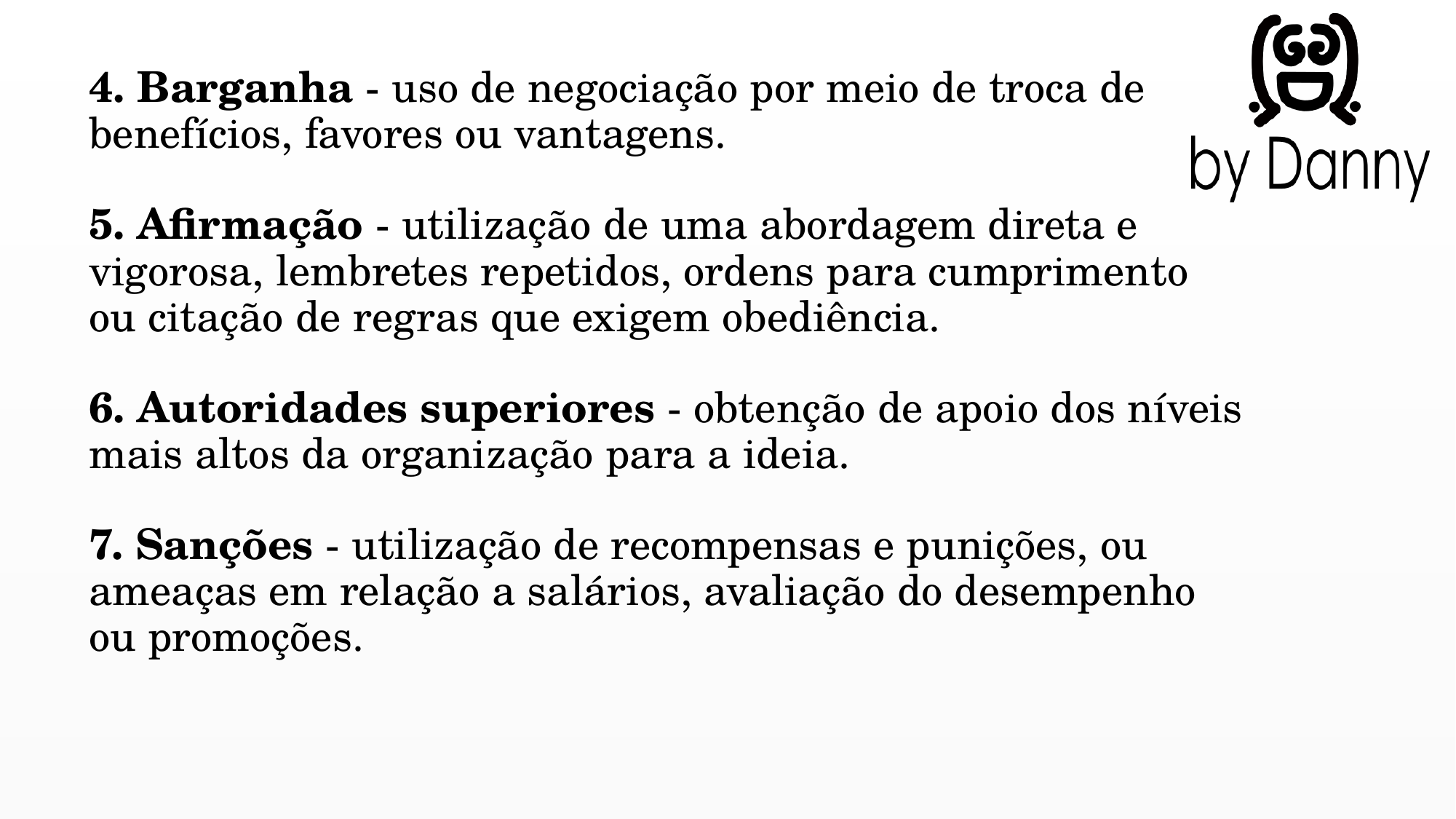

4. Barganha - uso de negociação por meio de troca de benefícios, favores ou vantagens.
5. Afirmação - utilização de uma abordagem direta e vigorosa, lembretes repetidos, ordens para cumprimento ou citação de regras que exigem obediência.
6. Autoridades superiores - obtenção de apoio dos níveis mais altos da organização para a ideia.
7. Sanções - utilização de recompensas e punições, ou ameaças em relação a salários, avaliação do desempenho ou promoções.